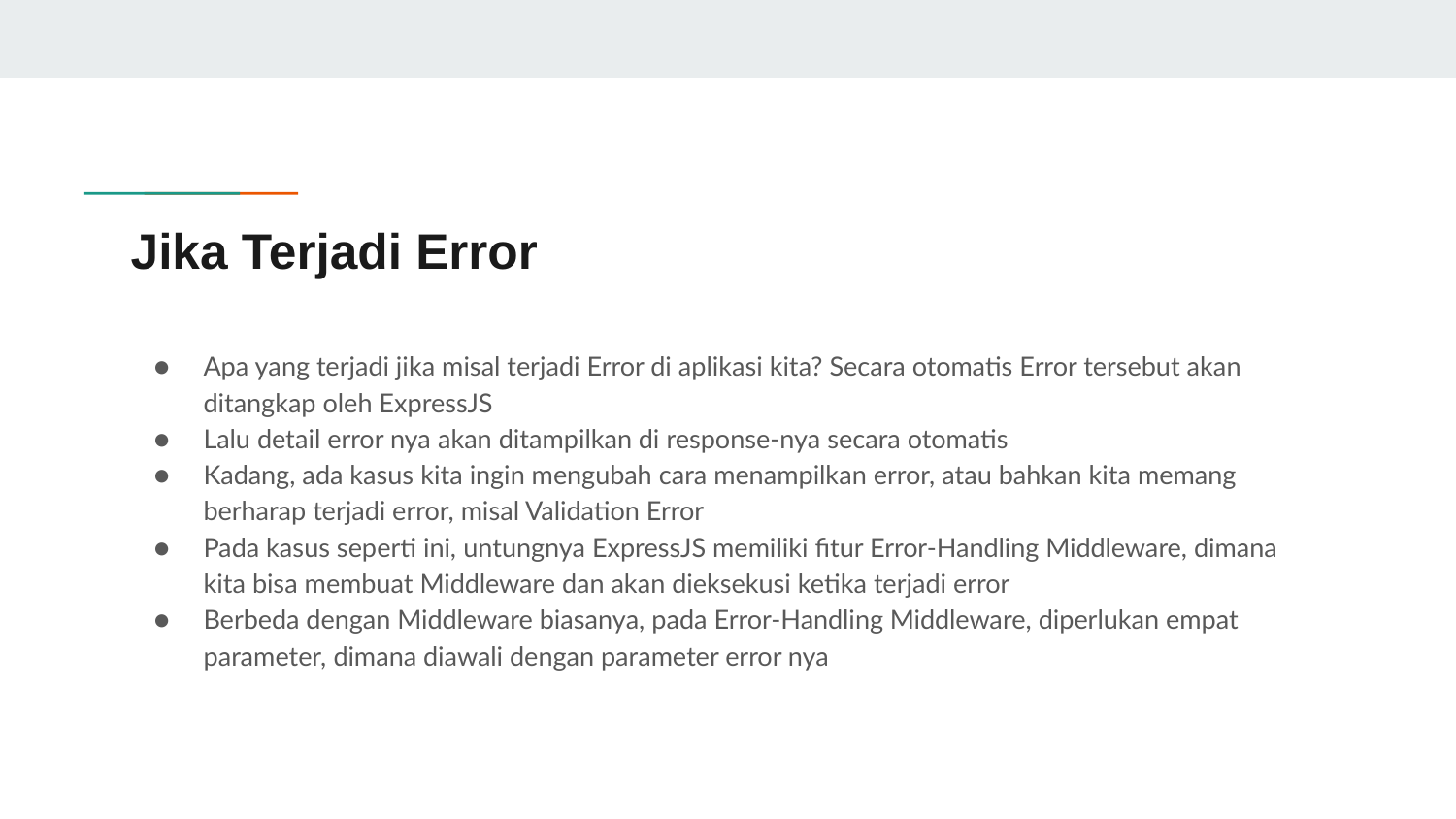

# Jika Terjadi Error
Apa yang terjadi jika misal terjadi Error di aplikasi kita? Secara otomatis Error tersebut akan ditangkap oleh ExpressJS
Lalu detail error nya akan ditampilkan di response-nya secara otomatis
Kadang, ada kasus kita ingin mengubah cara menampilkan error, atau bahkan kita memang berharap terjadi error, misal Validation Error
Pada kasus seperti ini, untungnya ExpressJS memiliki fitur Error-Handling Middleware, dimana kita bisa membuat Middleware dan akan dieksekusi ketika terjadi error
Berbeda dengan Middleware biasanya, pada Error-Handling Middleware, diperlukan empat parameter, dimana diawali dengan parameter error nya